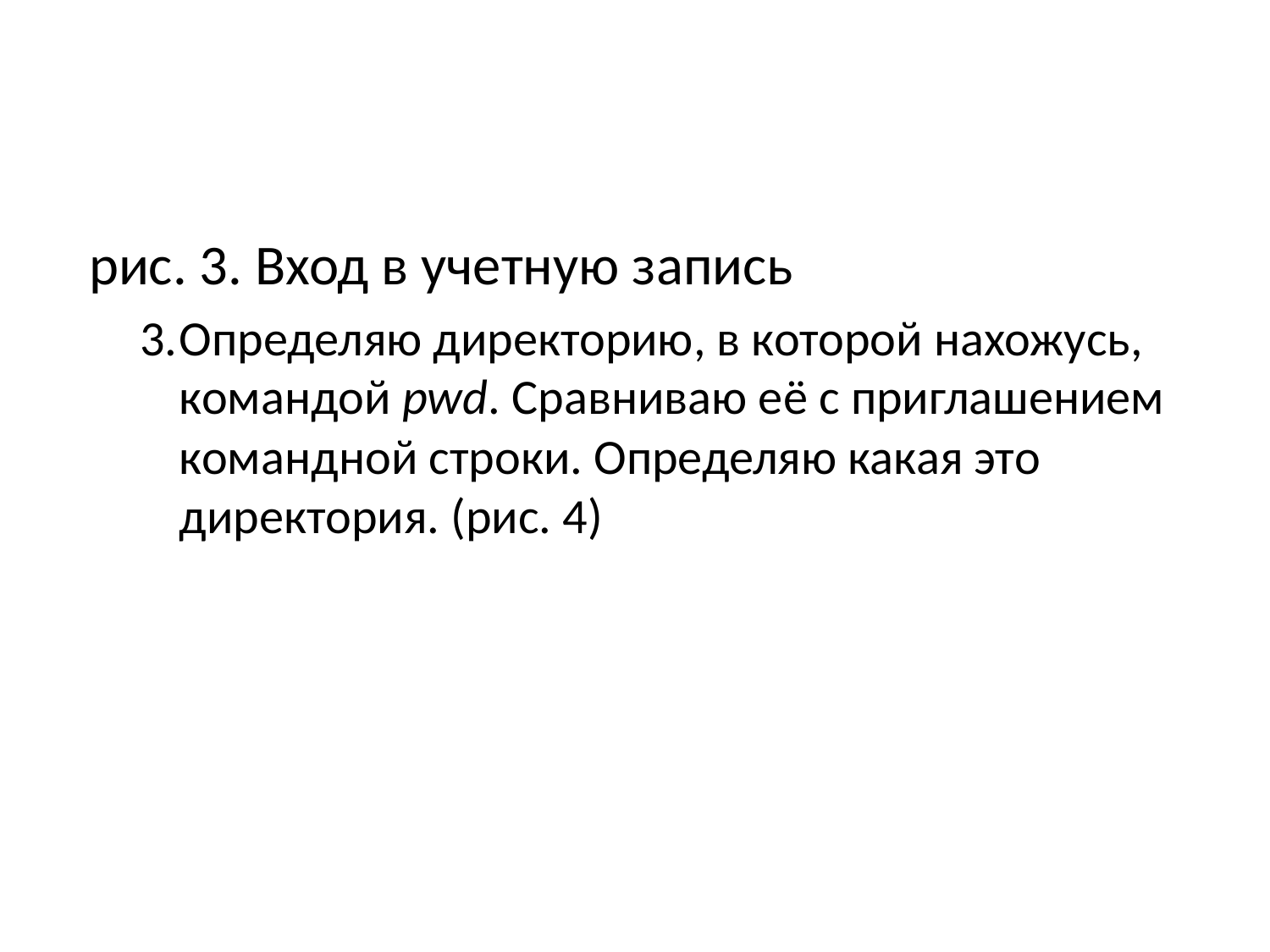

рис. 3. Вход в учетную запись
Определяю директорию, в которой нахожусь, командой pwd. Сравниваю её с приглашением командной строки. Определяю какая это директория. (рис. 4)